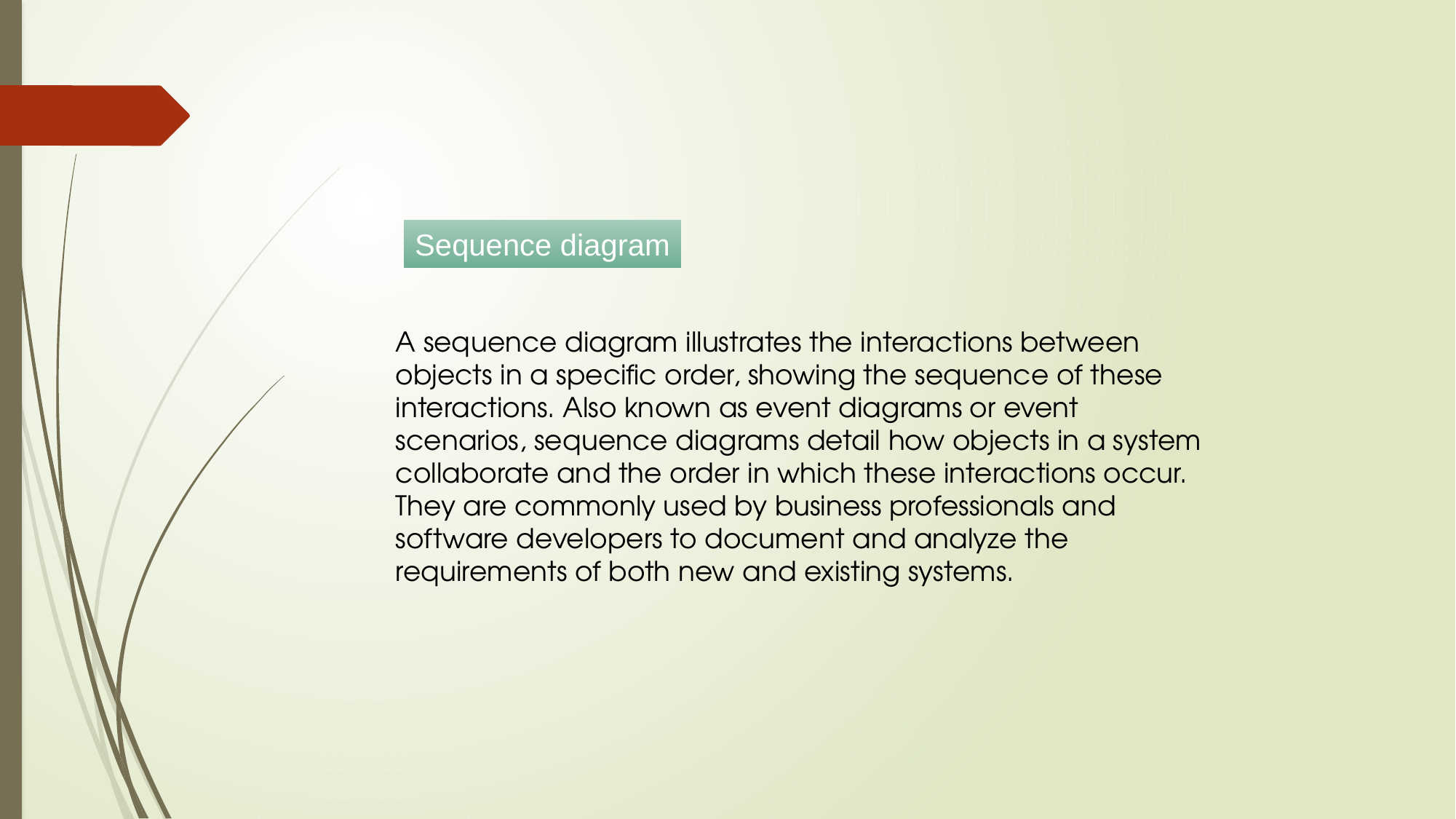

Sequence diagram
A sequence diagram illustrates the interactions between objects in a specific order, showing the sequence of these interactions. Also known as event diagrams or event scenarios, sequence diagrams detail how objects in a system collaborate and the order in which these interactions occur. They are commonly used by business professionals and software developers to document and analyze the requirements of both new and existing systems.